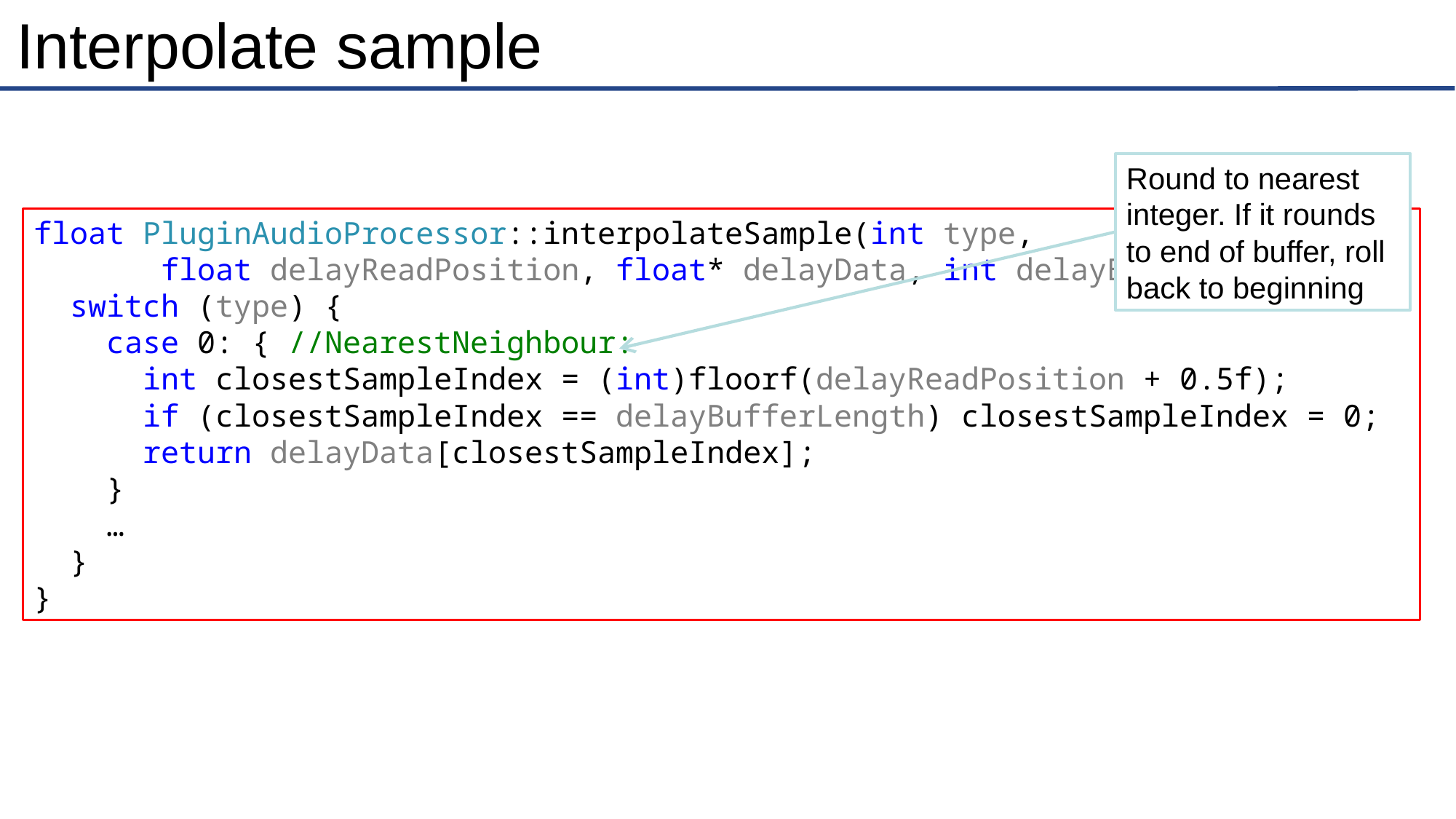

# Interpolate sample
Round to nearest integer. If it rounds to end of buffer, roll back to beginning
float PluginAudioProcessor::interpolateSample(int type,
       float delayReadPosition, float* delayData, int delayBufferLength) {
  switch (type) {
    case 0: { //NearestNeighbour:
      int closestSampleIndex = (int)floorf(delayReadPosition + 0.5f);
      if (closestSampleIndex == delayBufferLength) closestSampleIndex = 0;
      return delayData[closestSampleIndex];
    }
    …
  }
}